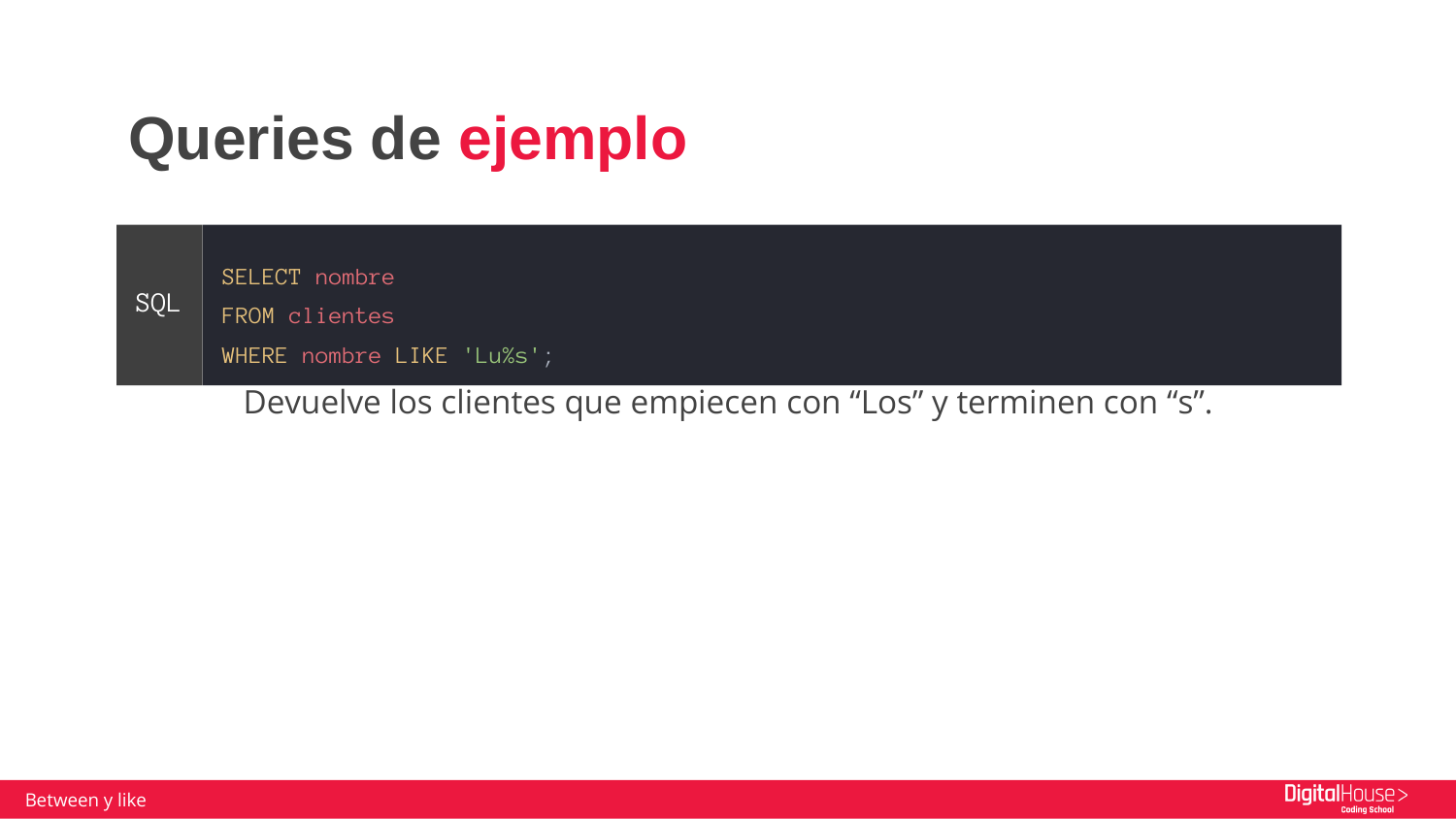

Queries de ejemplo
SELECT nombre
FROM clientes
WHERE nombre LIKE 'Lu%s';
SQL
Devuelve los clientes que empiecen con “Los” y terminen con “s”.